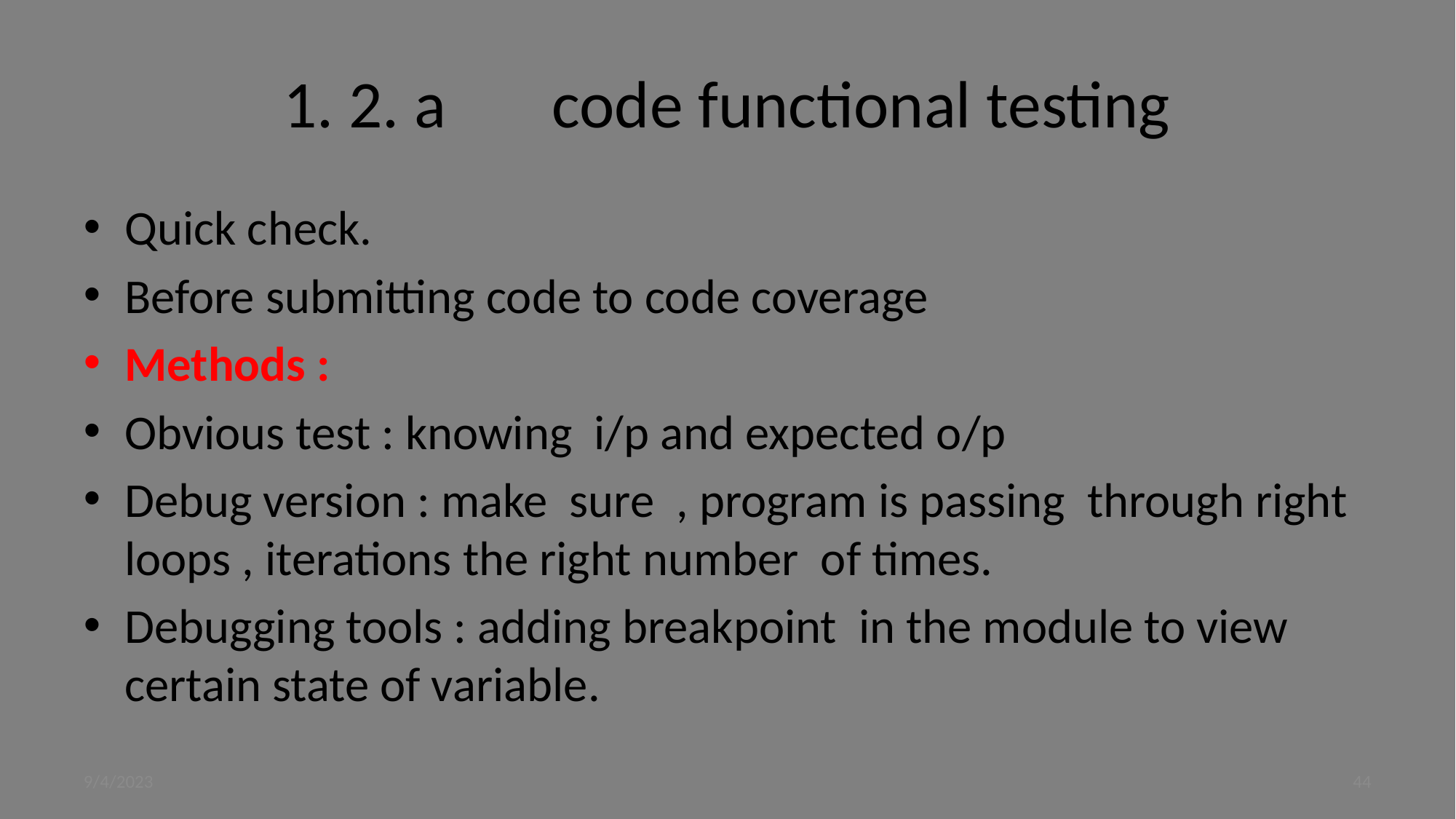

# 1. 2. a       code functional testing
Quick check.
Before submitting code to code coverage
Methods :
Obvious test : knowing  i/p and expected o/p
Debug version : make  sure  , program is passing  through right loops , iterations the right number  of times.
Debugging tools : adding breakpoint  in the module to view certain state of variable.
9/4/2023

44